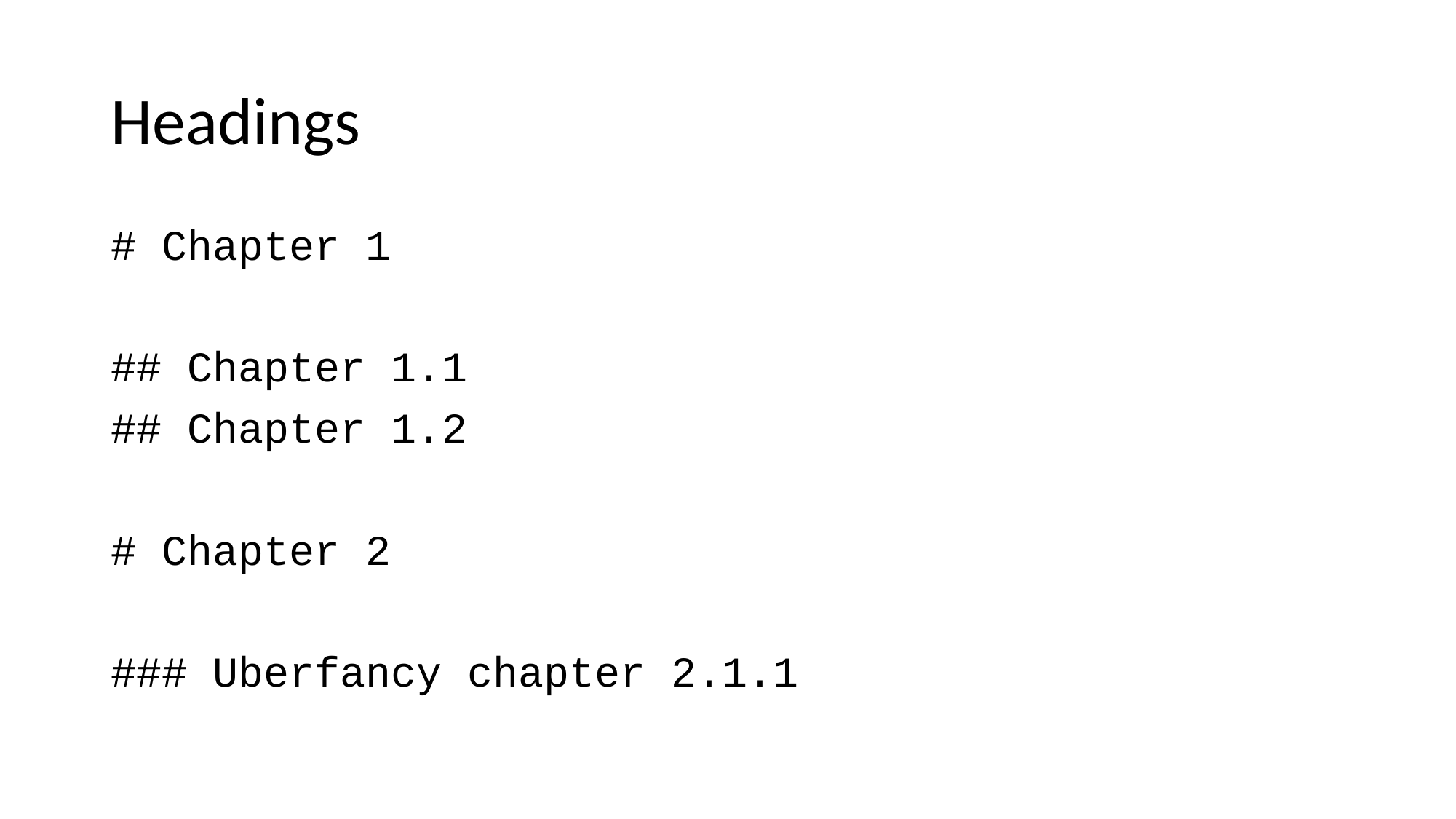

# Headings
# Chapter 1

## Chapter 1.1
## Chapter 1.2

# Chapter 2

### Uberfancy chapter 2.1.1